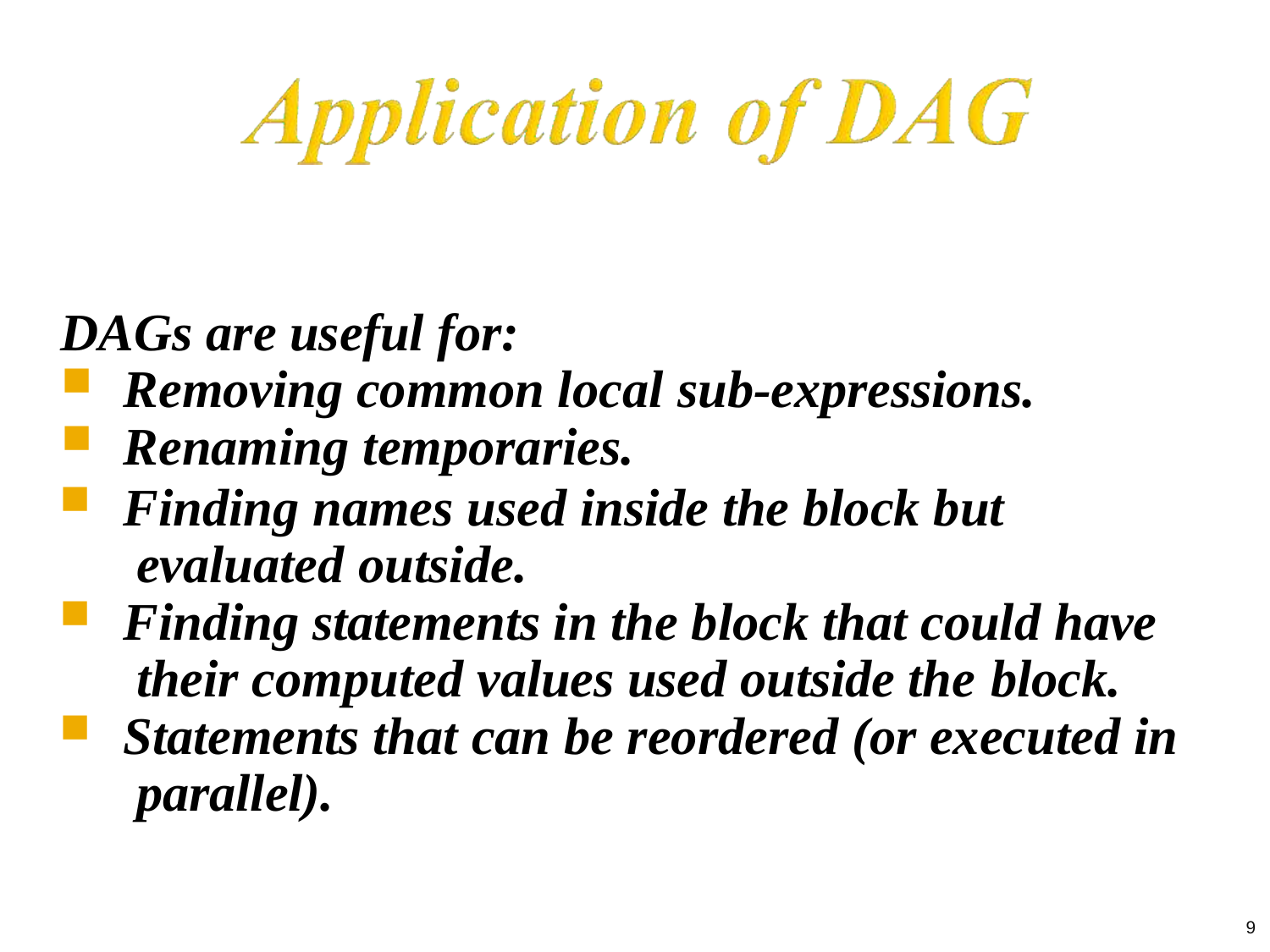

DAGs are useful for:
Removing common local sub-expressions.
Renaming temporaries.
Finding names used inside the block but  evaluated outside.
Finding statements in the block that could have  their computed values used outside the block.
Statements that can be reordered (or executed in  parallel).
9